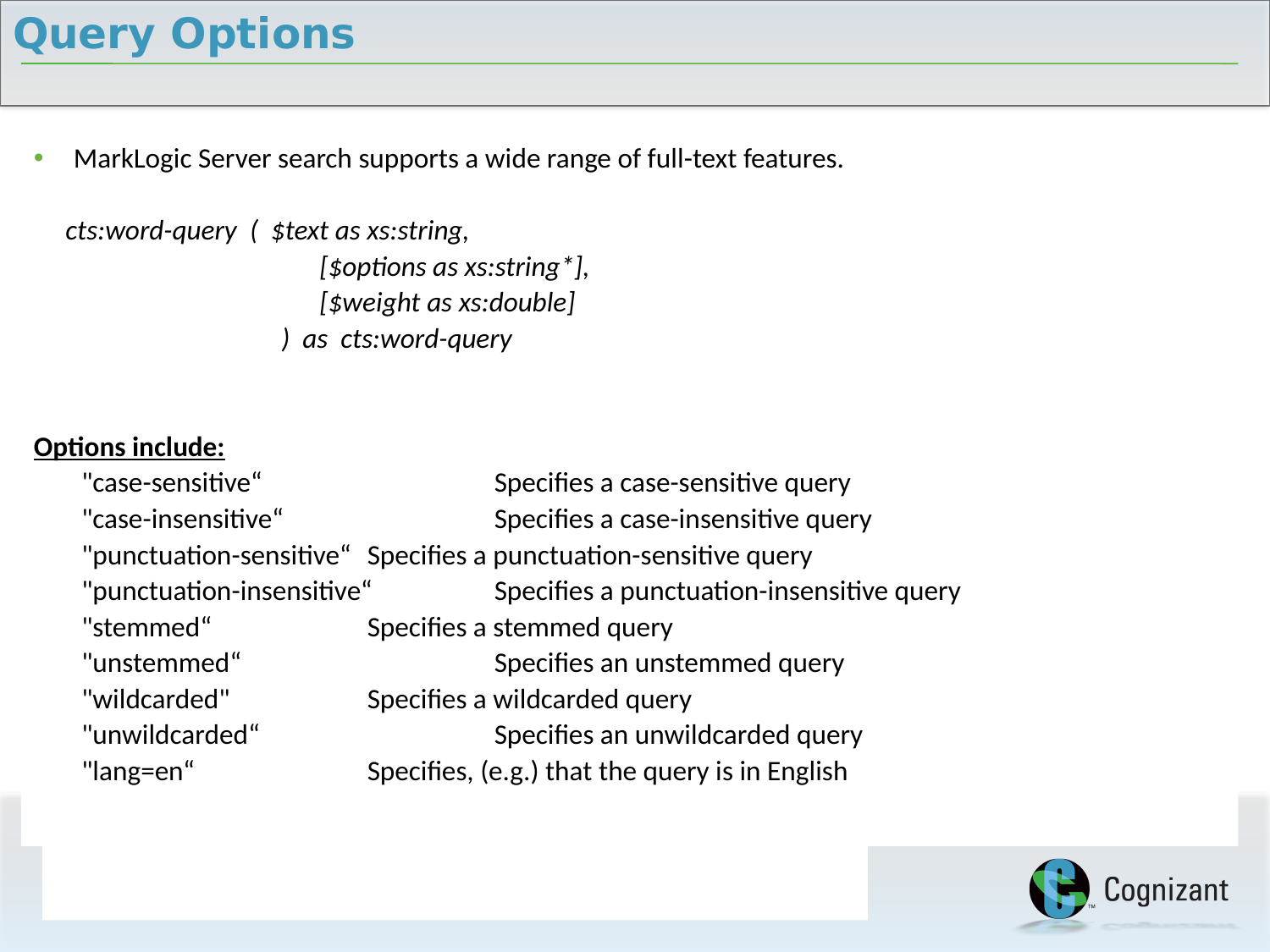

Query Options
MarkLogic Server search supports a wide range of full-text features.

	cts:word-query  (  $text as xs:string,
                 		[$options as xs:string*],
                 		[$weight as xs:double]
		              )  as  cts:word-query

Options include:
"case-sensitive“ 		Specifies a case-sensitive query
"case-insensitive“		Specifies a case-insensitive query
"punctuation-sensitive“	Specifies a punctuation-sensitive query
"punctuation-insensitive“	Specifies a punctuation-insensitive query
"stemmed“		Specifies a stemmed query
"unstemmed“		Specifies an unstemmed query
"wildcarded" 		Specifies a wildcarded query
"unwildcarded“		Specifies an unwildcarded query
"lang=en“		Specifies, (e.g.) that the query is in English

6